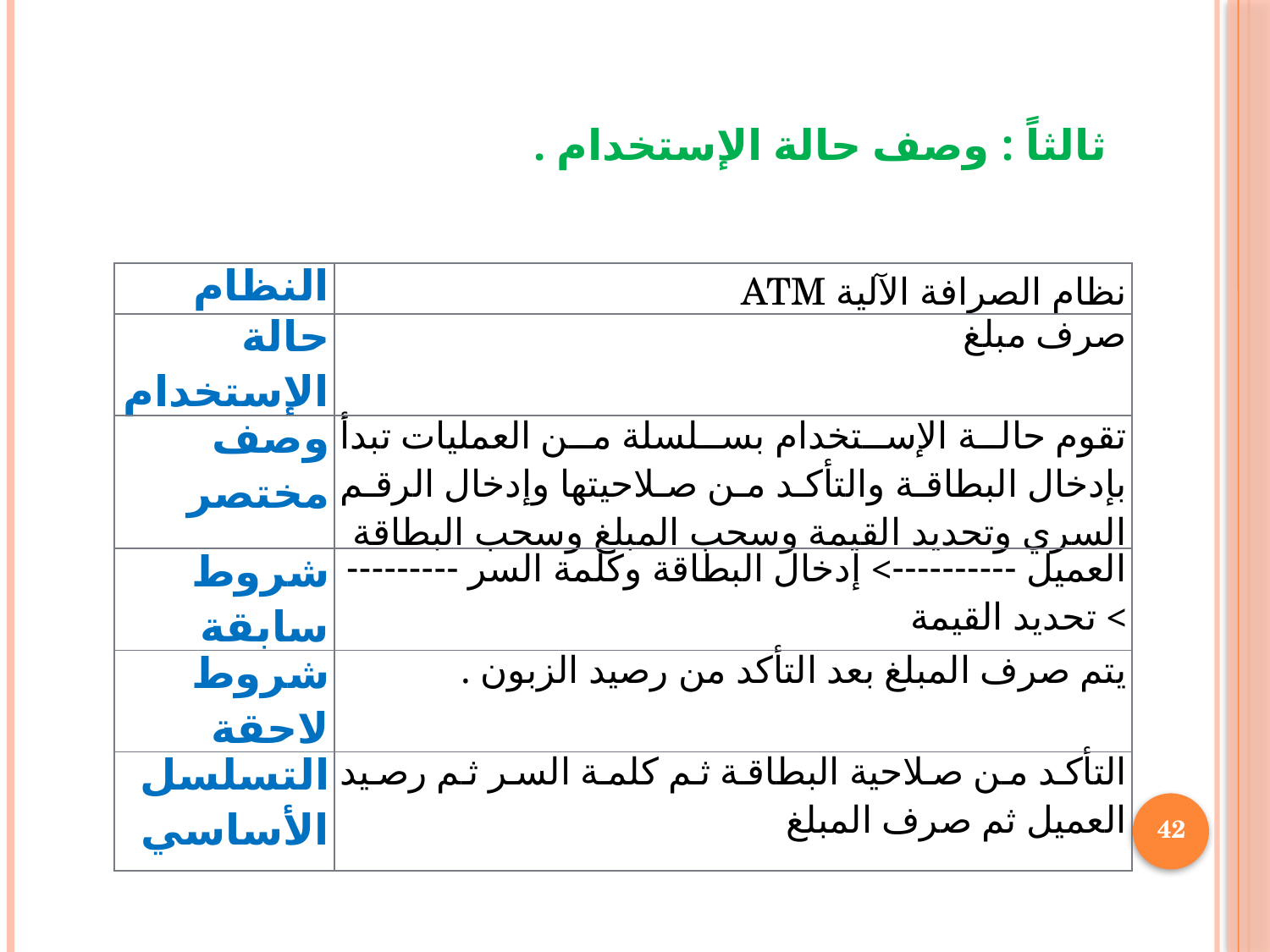

ثالثاً : وصف حالة الإستخدام .
| النظام | نظام الصرافة الآلية ATM |
| --- | --- |
| حالة الإستخدام | صرف مبلغ |
| وصف مختصر | تقوم حالة الإستخدام بسلسلة من العمليات تبدأ بإدخال البطاقة والتأكد من صلاحيتها وإدخال الرقم السري وتحديد القيمة وسحب المبلغ وسحب البطاقة |
| شروط سابقة | العميل ----------> إدخال البطاقة وكلمة السر ---------> تحديد القيمة |
| شروط لاحقة | يتم صرف المبلغ بعد التأكد من رصيد الزبون . |
| التسلسل الأساسي | التأكد من صلاحية البطاقة ثم كلمة السر ثم رصيد العميل ثم صرف المبلغ |
42